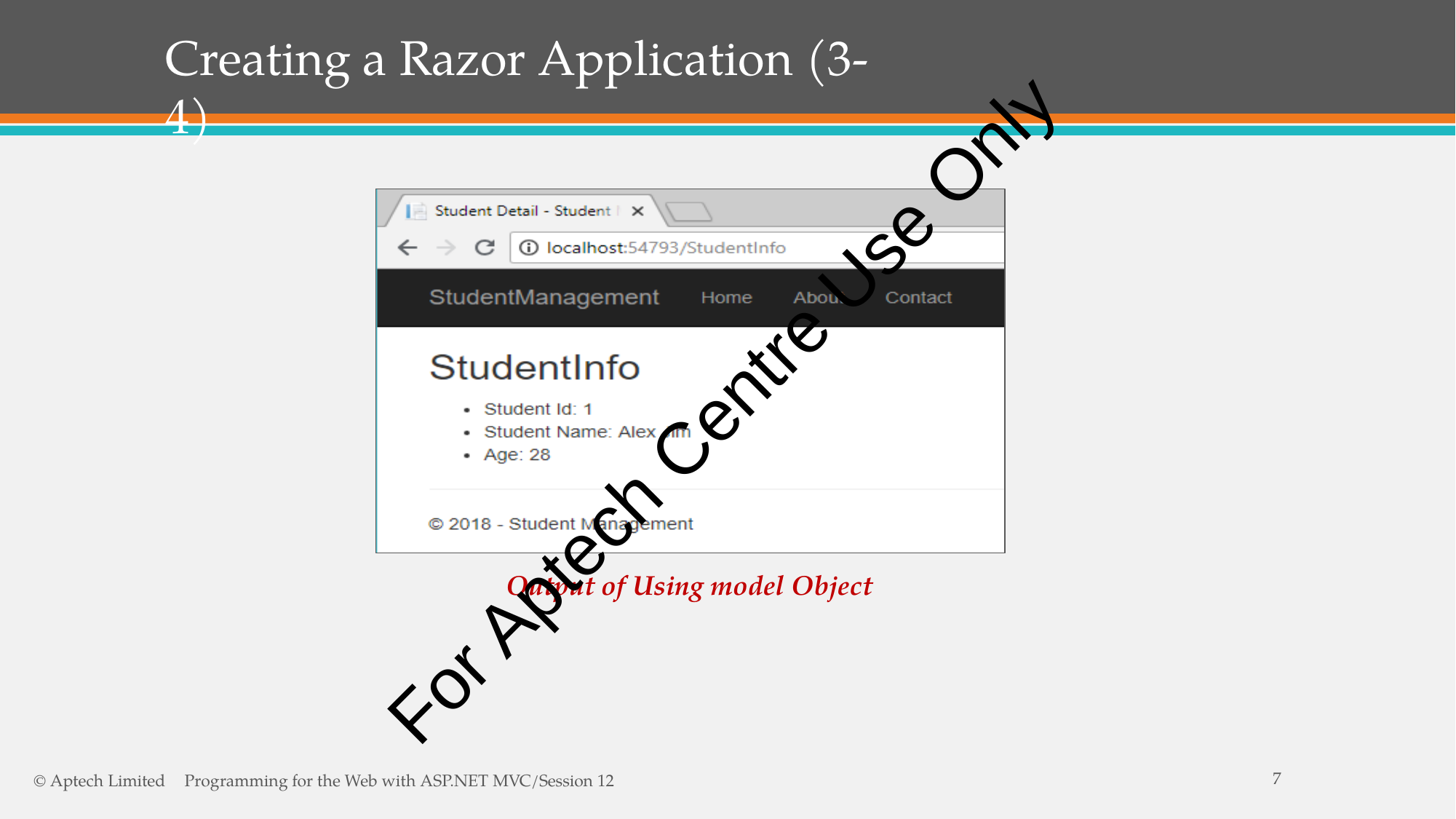

# Creating a Razor Application (3-4)

For Aptech Centre Use Only
Output of Using model Object
7
© Aptech Limited	Programming for the Web with ASP.NET MVC/Session 12